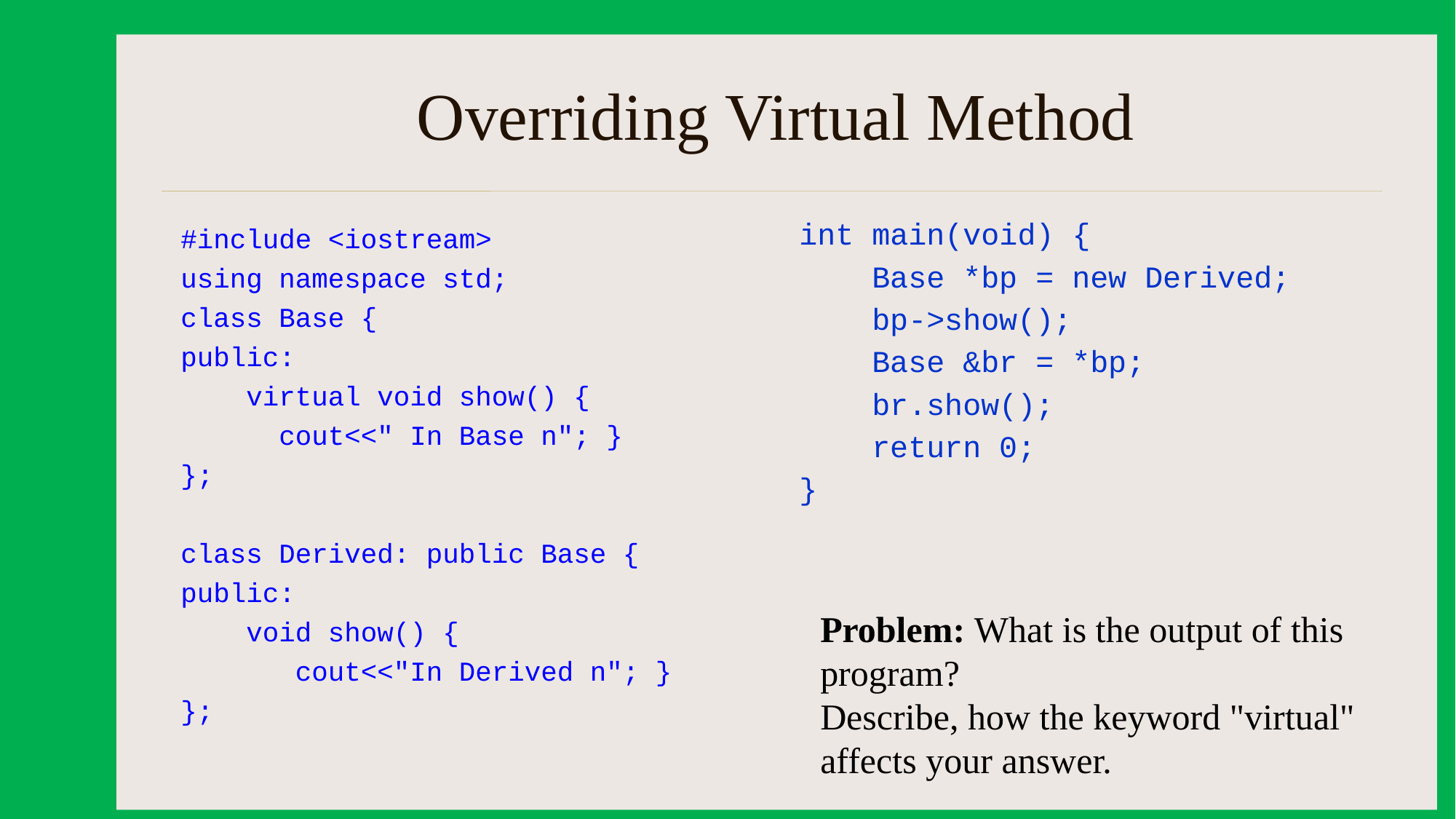

# Overriding Virtual Method
#include <iostream>
using namespace std;
class Base {
public:
    virtual void show() {
      cout<<" In Base n"; }
};

class Derived: public Base {
public:
    void show() {
       cout<<"In Derived n"; }
};

int main(void) {
    Base *bp = new Derived;
    bp->show();
    Base &br = *bp;
    br.show();
    return 0;
}

Problem: What is the output of this program?
Describe, how the keyword "virtual" affects your answer.